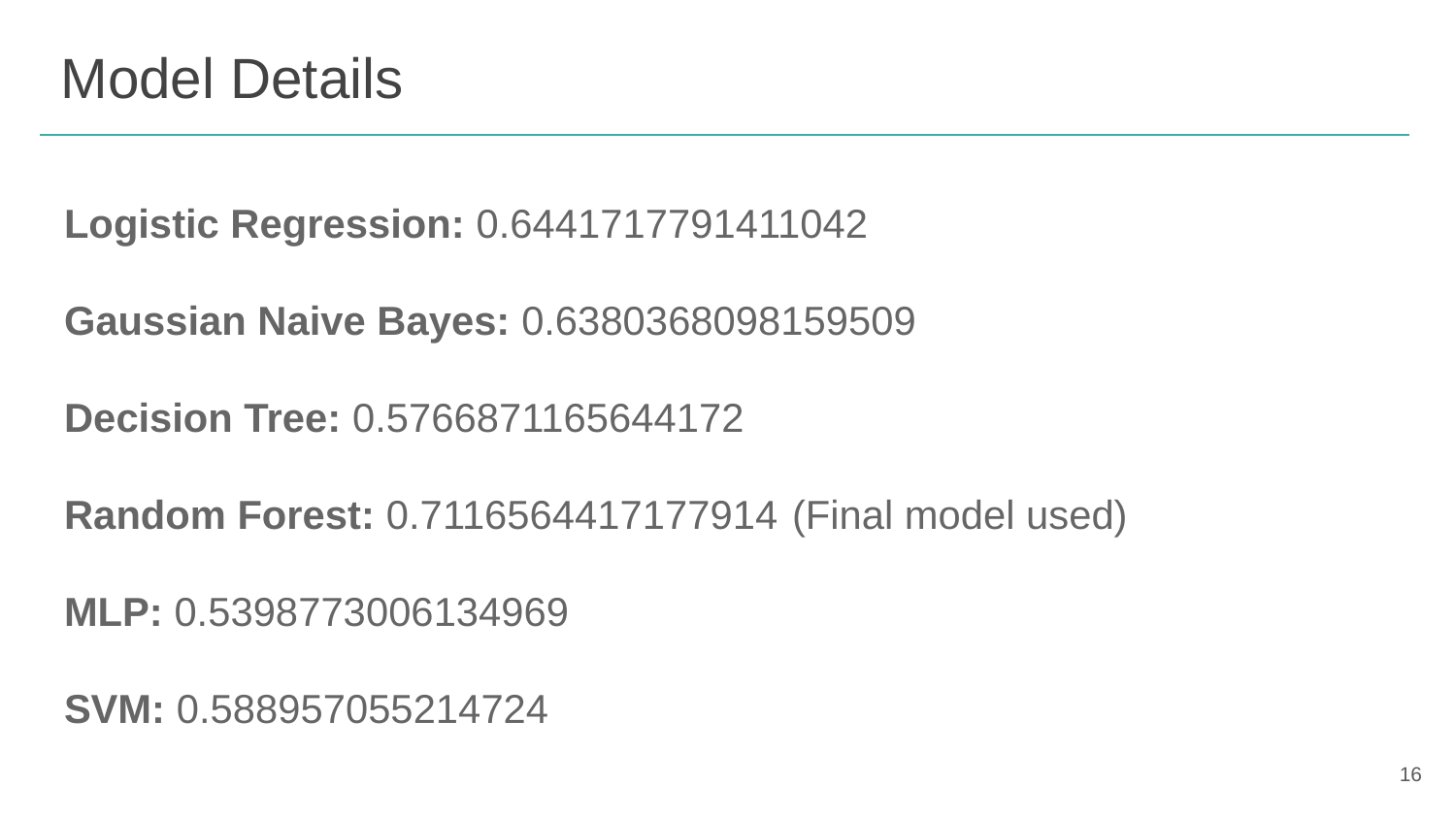

# Model Details
Logistic Regression: 0.6441717791411042

Gaussian Naive Bayes: 0.6380368098159509

Decision Tree: 0.5766871165644172

Random Forest: 0.7116564417177914	(Final model used)

MLP: 0.5398773006134969

SVM: 0.588957055214724
16